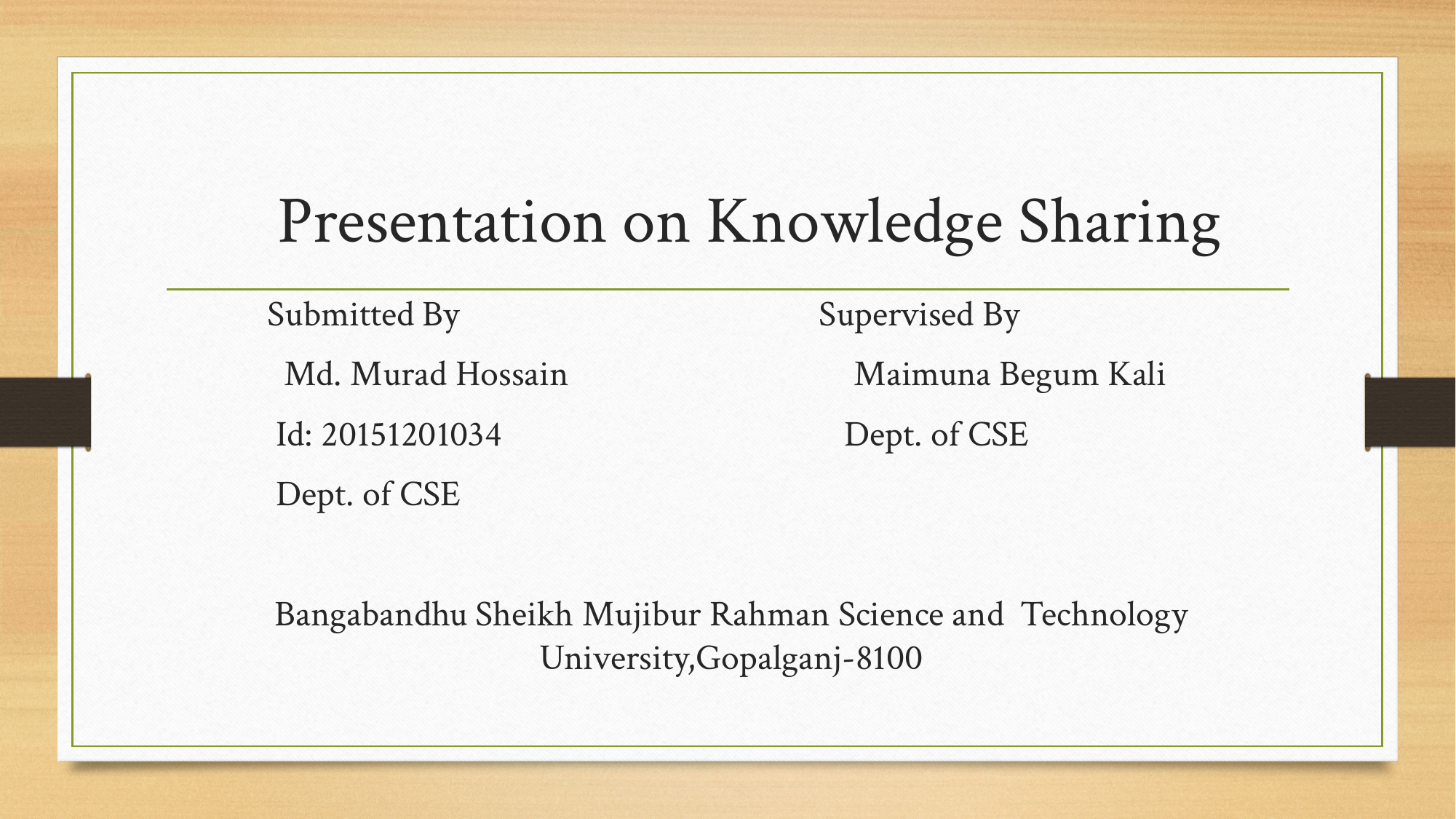

# Presentation on Knowledge Sharing
            Submitted By                                            Supervised By
              Md. Murad Hossain                                   Maimuna Begum Kali
             Id: 20151201034                                          Dept. of CSE
             Dept. of CSE

Bangabandhu Sheikh Mujibur Rahman Science and  Technology University,Gopalganj-8100